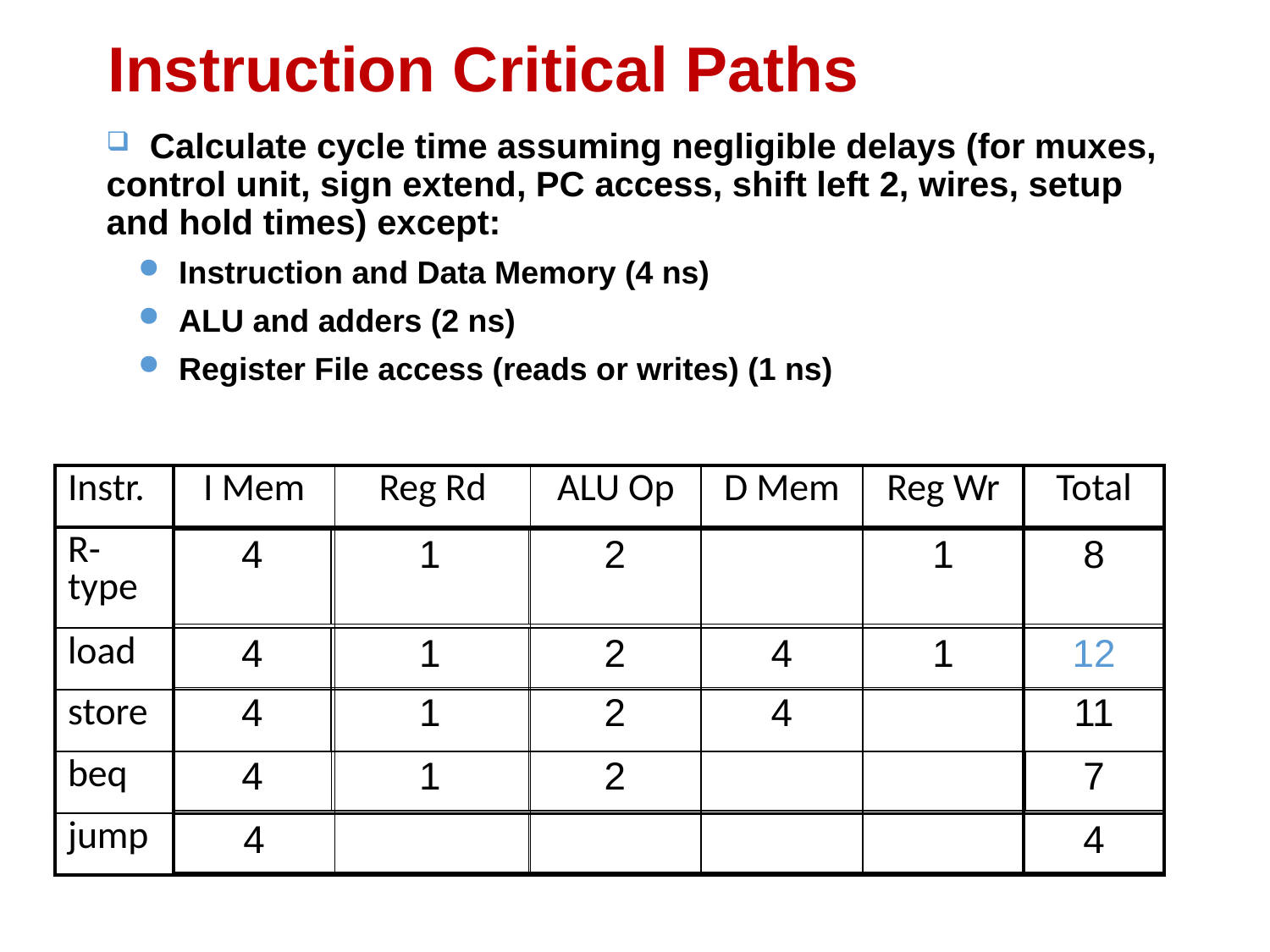

# Instruction Critical Paths
  Calculate cycle time assuming negligible delays (for muxes, control unit, sign extend, PC access, shift left 2, wires, setup and hold times) except:
 Instruction and Data Memory (4 ns)
 ALU and adders (2 ns)
 Register File access (reads or writes) (1 ns)
| Instr. | I Mem | Reg Rd | ALU Op | D Mem | Reg Wr | Total |
| --- | --- | --- | --- | --- | --- | --- |
| R-type |  |  |  |  |  |  |
| load |  |  |  |  |  |  |
| store |  |  |  |  |  |  |
| beq |  |  |  |  |  |  |
| jump |  |  |  |  |  |  |
| 4 | 1 | 2 |  | 1 | 8 |
| --- | --- | --- | --- | --- | --- |
| 4 | 1 | 2 | 4 | 1 | 12 |
| --- | --- | --- | --- | --- | --- |
| 4 | 1 | 2 | 4 |  | 11 |
| --- | --- | --- | --- | --- | --- |
| 4 | 1 | 2 |  |  | 7 |
| --- | --- | --- | --- | --- | --- |
| 4 |  |  |  |  | 4 |
| --- | --- | --- | --- | --- | --- |